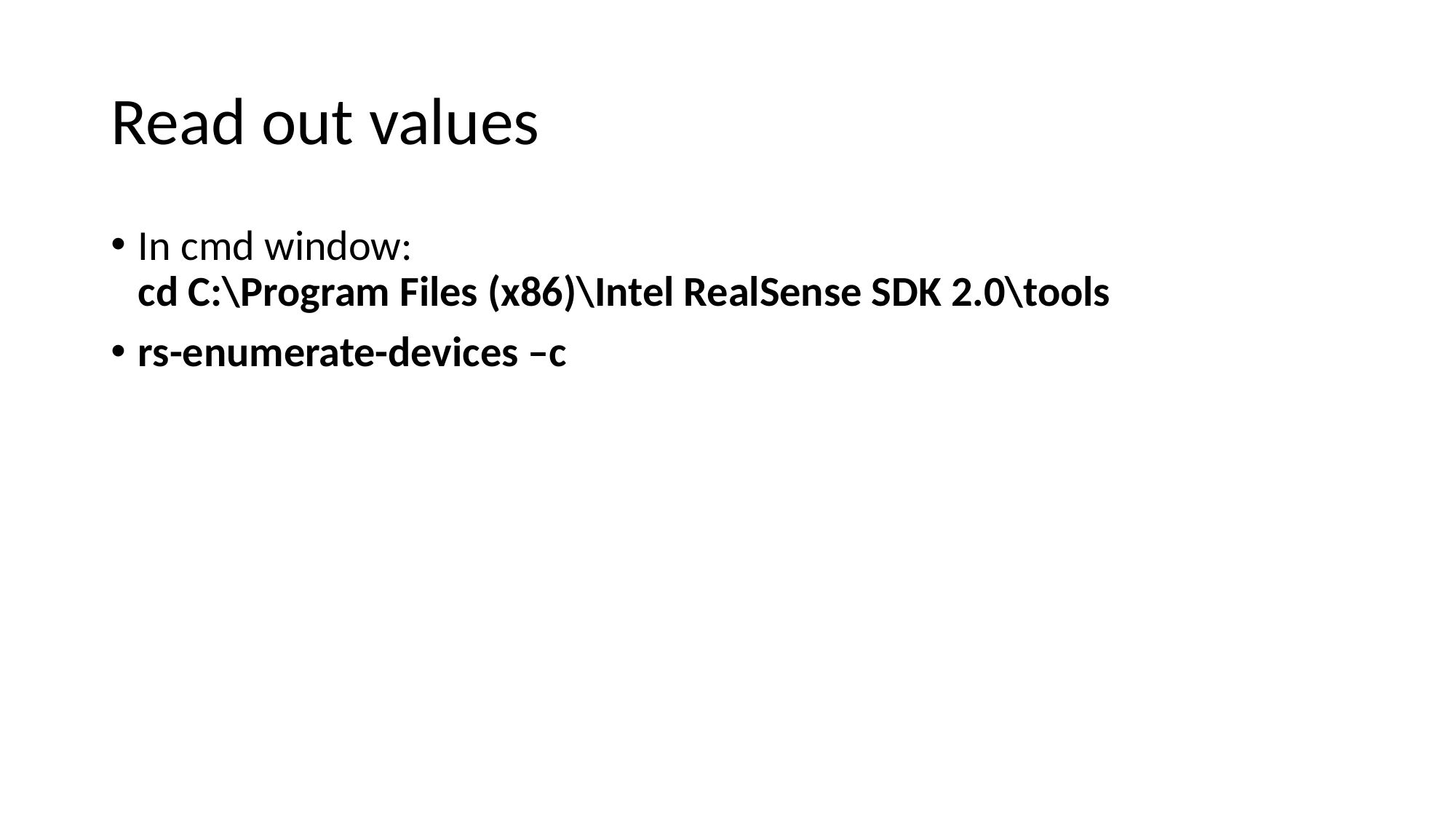

# Read out values
In cmd window:
cd C:\Program Files (x86)\Intel RealSense SDK 2.0\tools
rs-enumerate-devices –c